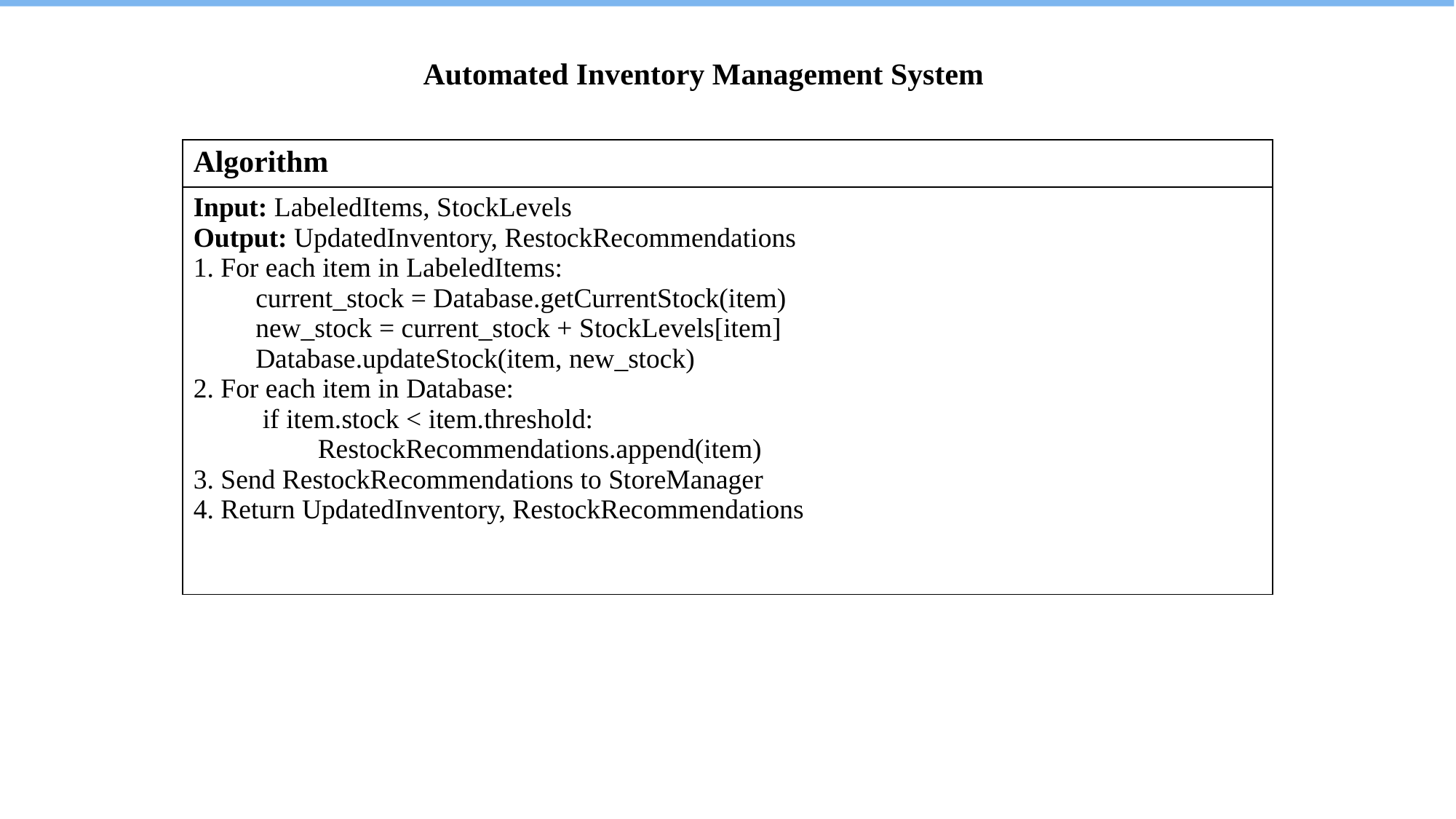

Automated Inventory Management System
| Algorithm |
| --- |
| Input: LabeledItems, StockLevels Output: UpdatedInventory, RestockRecommendations 1. For each item in LabeledItems: current\_stock = Database.getCurrentStock(item) new\_stock = current\_stock + StockLevels[item] Database.updateStock(item, new\_stock) 2. For each item in Database: if item.stock < item.threshold: RestockRecommendations.append(item) 3. Send RestockRecommendations to StoreManager 4. Return UpdatedInventory, RestockRecommendations |